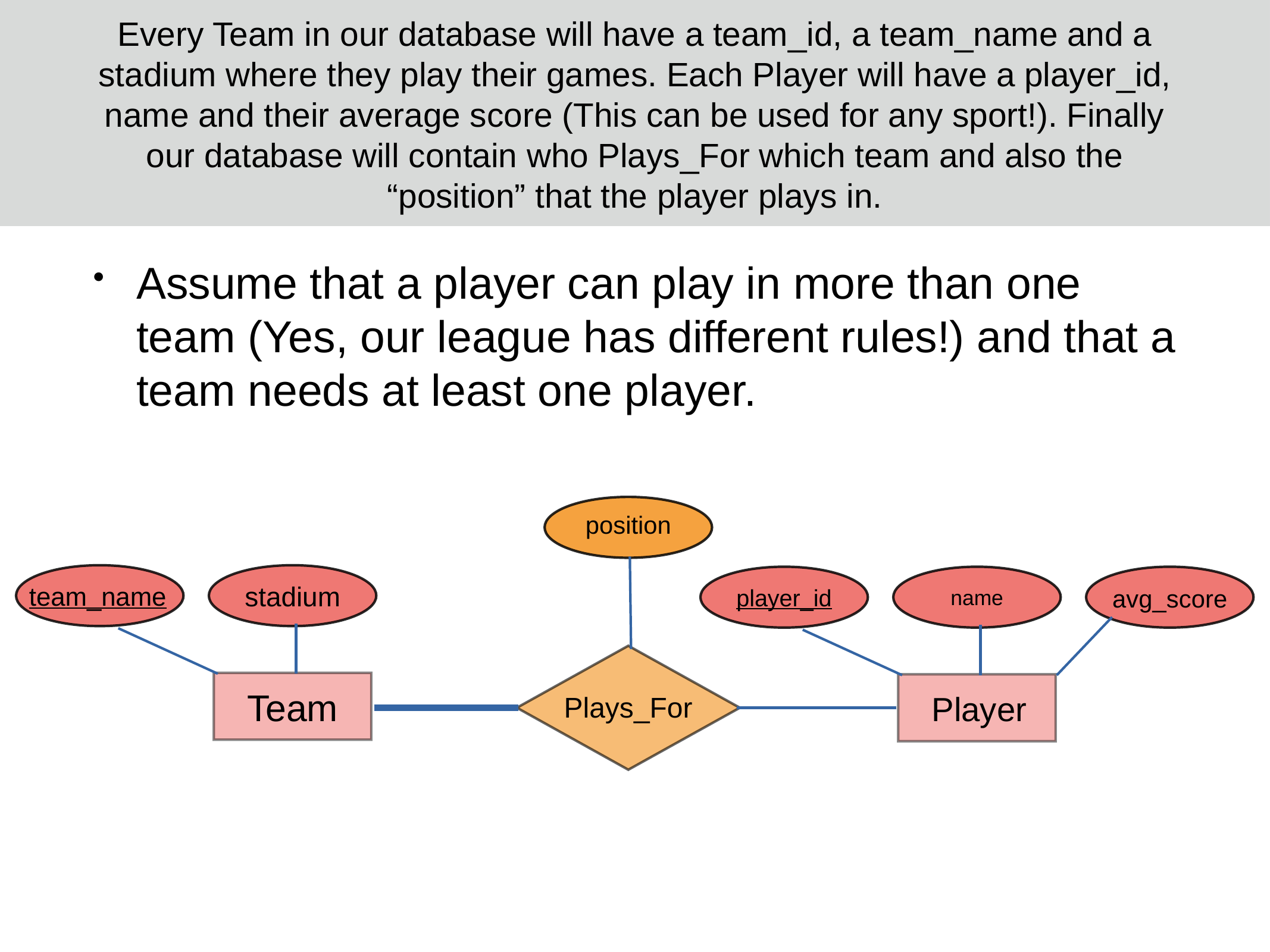

# Every Team in our database will have a team_id, a team_name and a stadium where they play their games. Each Player will have a player_id, name and their average score (This can be used for any sport!). Finally our database will contain who Plays_For which team and also the “position” that the player plays in.
Assume that a player can play in more than one team (Yes, our league has different rules!) and that a team needs at least one player.

position

avg_score

team_name
player_id
stadium
name

Team
Plays_For
Player